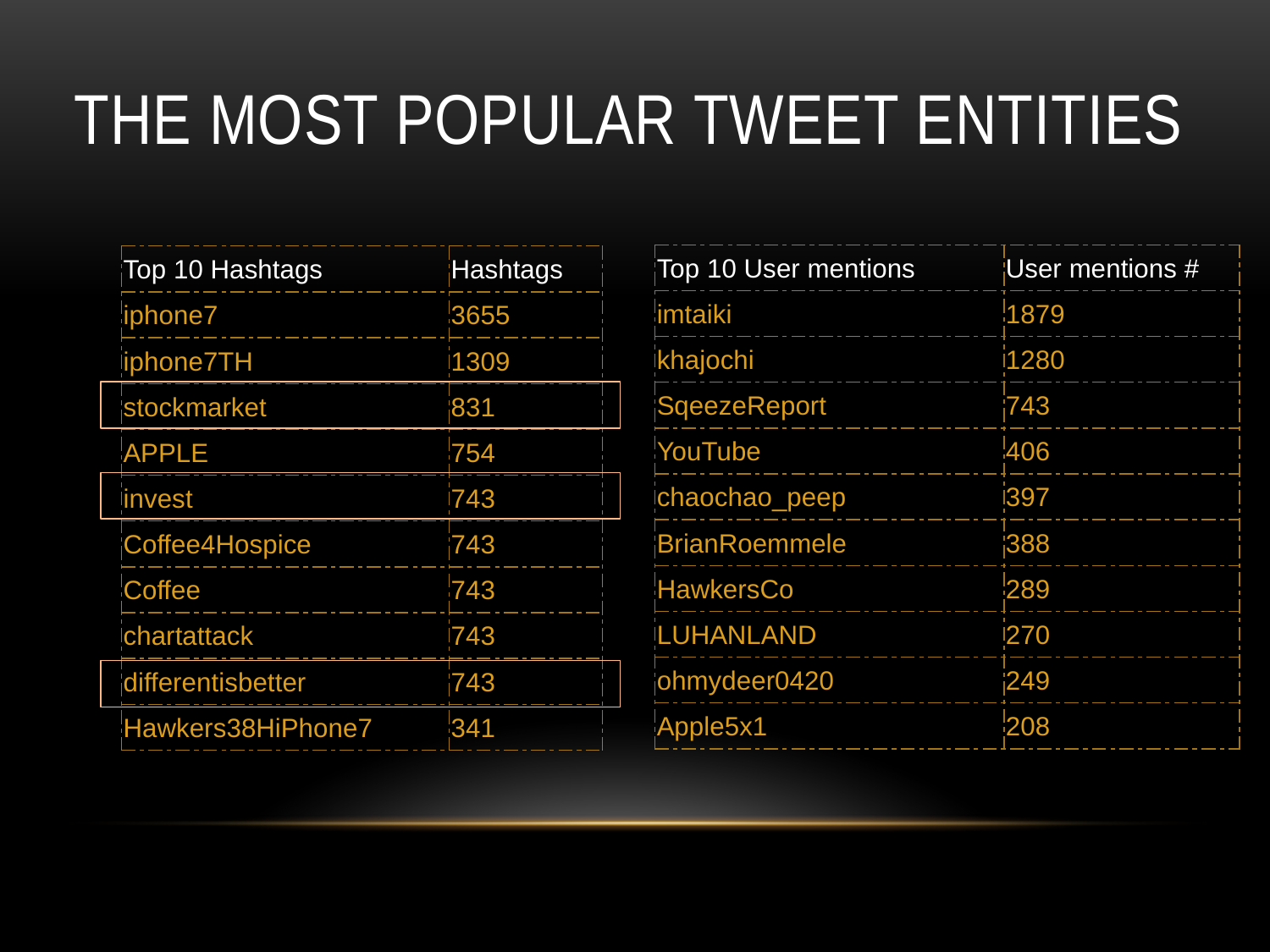

# the Most popular Tweet ENTITIES
| Top 10 User mentions | User mentions # |
| --- | --- |
| imtaiki | 1879 |
| khajochi | 1280 |
| SqeezeReport | 743 |
| YouTube | 406 |
| chaochao\_peep | 397 |
| BrianRoemmele | 388 |
| HawkersCo | 289 |
| LUHANLAND | 270 |
| ohmydeer0420 | 249 |
| Apple5x1 | 208 |
| Top 10 Hashtags | Hashtags |
| --- | --- |
| iphone7 | 3655 |
| iphone7TH | 1309 |
| stockmarket | 831 |
| APPLE | 754 |
| invest | 743 |
| Coffee4Hospice | 743 |
| Coffee | 743 |
| chartattack | 743 |
| differentisbetter | 743 |
| Hawkers38HiPhone7 | 341 |